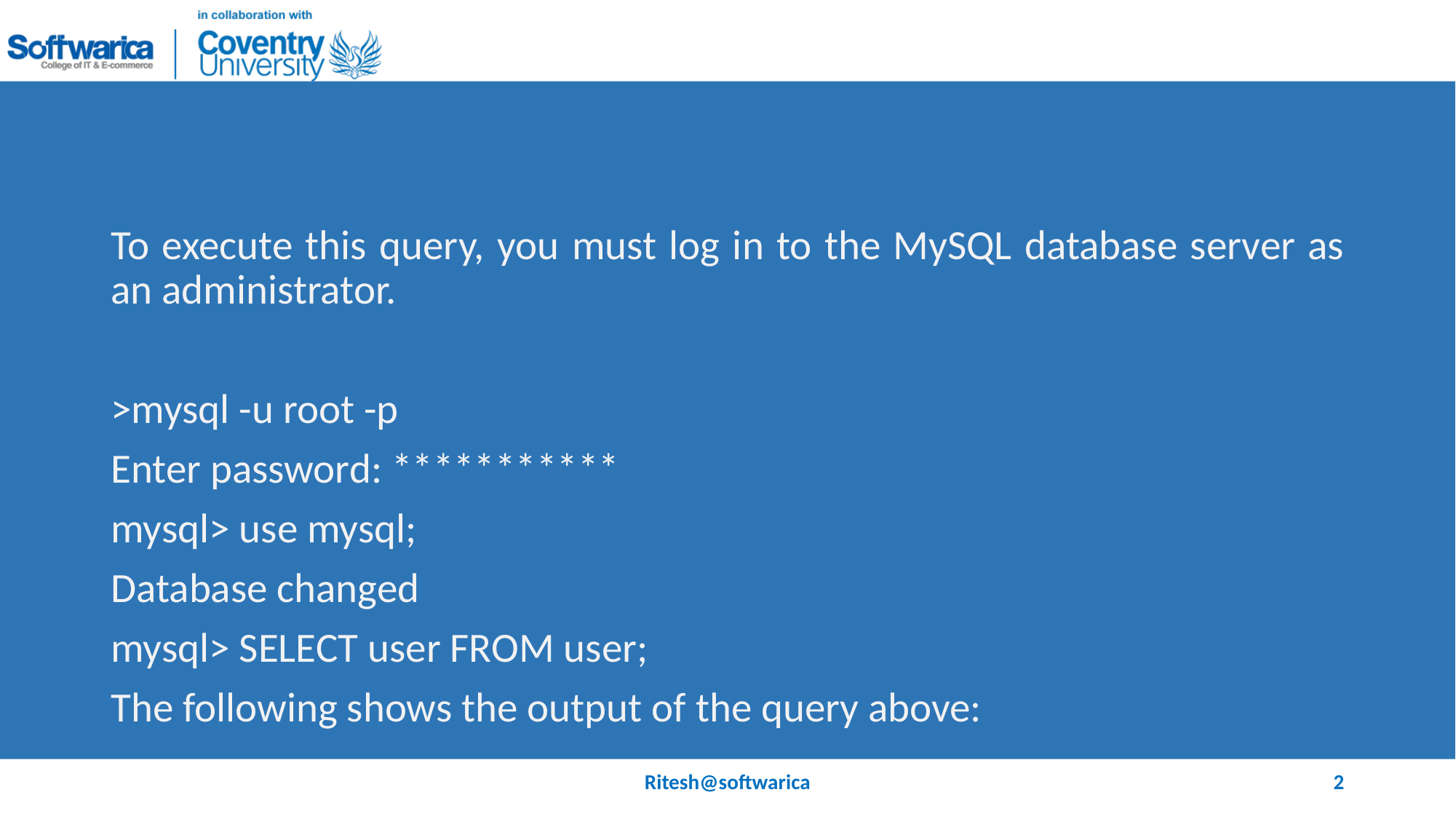

#
To execute this query, you must log in to the MySQL database server as an administrator.

>mysql -u root -p
Enter password: ***********
mysql> use mysql;
Database changed
mysql> SELECT user FROM user;
The following shows the output of the query above:

Ritesh@softwarica
2